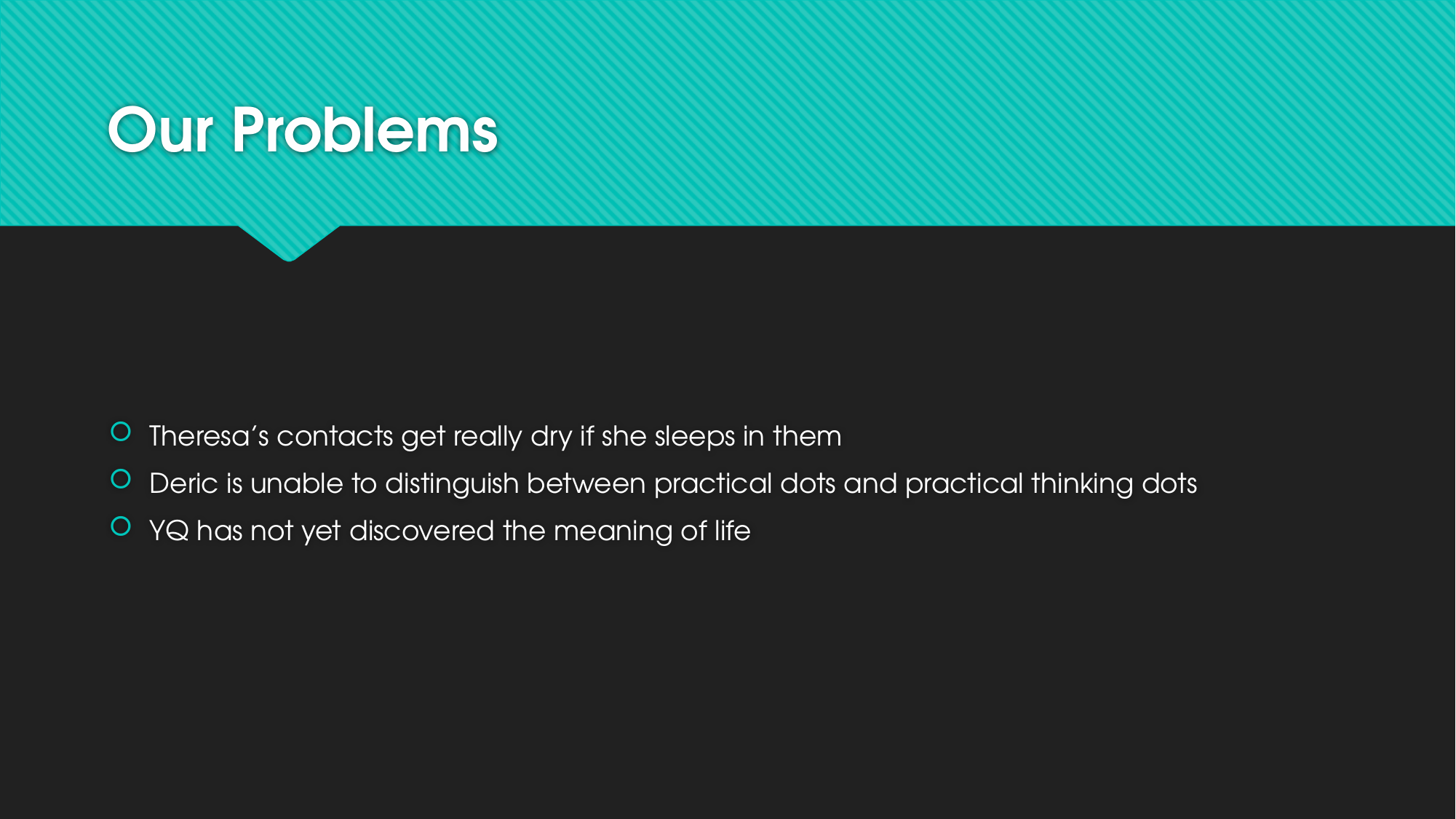

# Our Problems
Theresa’s contacts get really dry if she sleeps in them
Deric is unable to distinguish between practical dots and practical thinking dots
YQ has not yet discovered the meaning of life